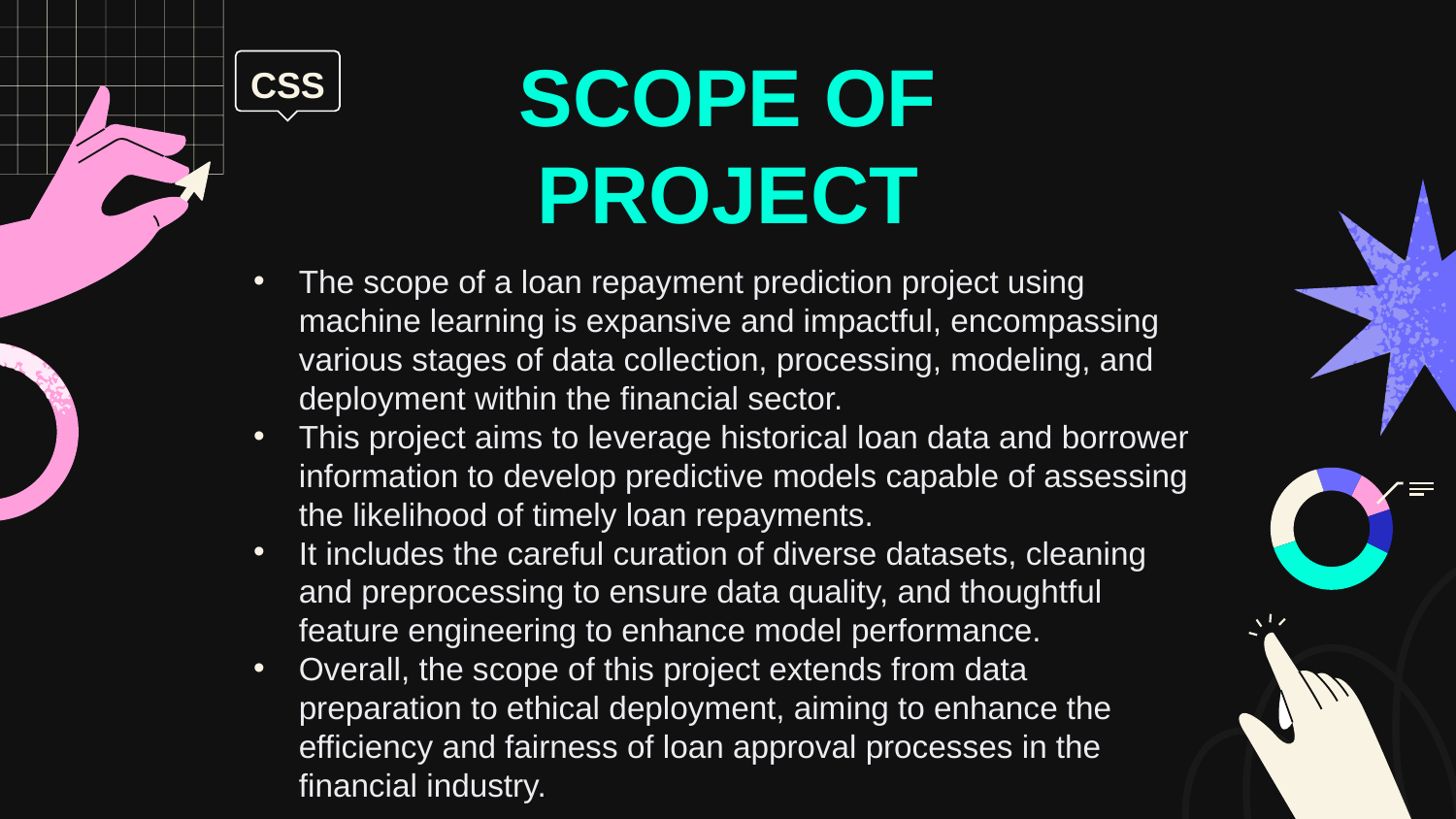

# SCOPE OF PROJECT
The scope of a loan repayment prediction project using machine learning is expansive and impactful, encompassing various stages of data collection, processing, modeling, and deployment within the financial sector.
This project aims to leverage historical loan data and borrower information to develop predictive models capable of assessing the likelihood of timely loan repayments.
It includes the careful curation of diverse datasets, cleaning and preprocessing to ensure data quality, and thoughtful feature engineering to enhance model performance.
Overall, the scope of this project extends from data preparation to ethical deployment, aiming to enhance the efficiency and fairness of loan approval processes in the financial industry.